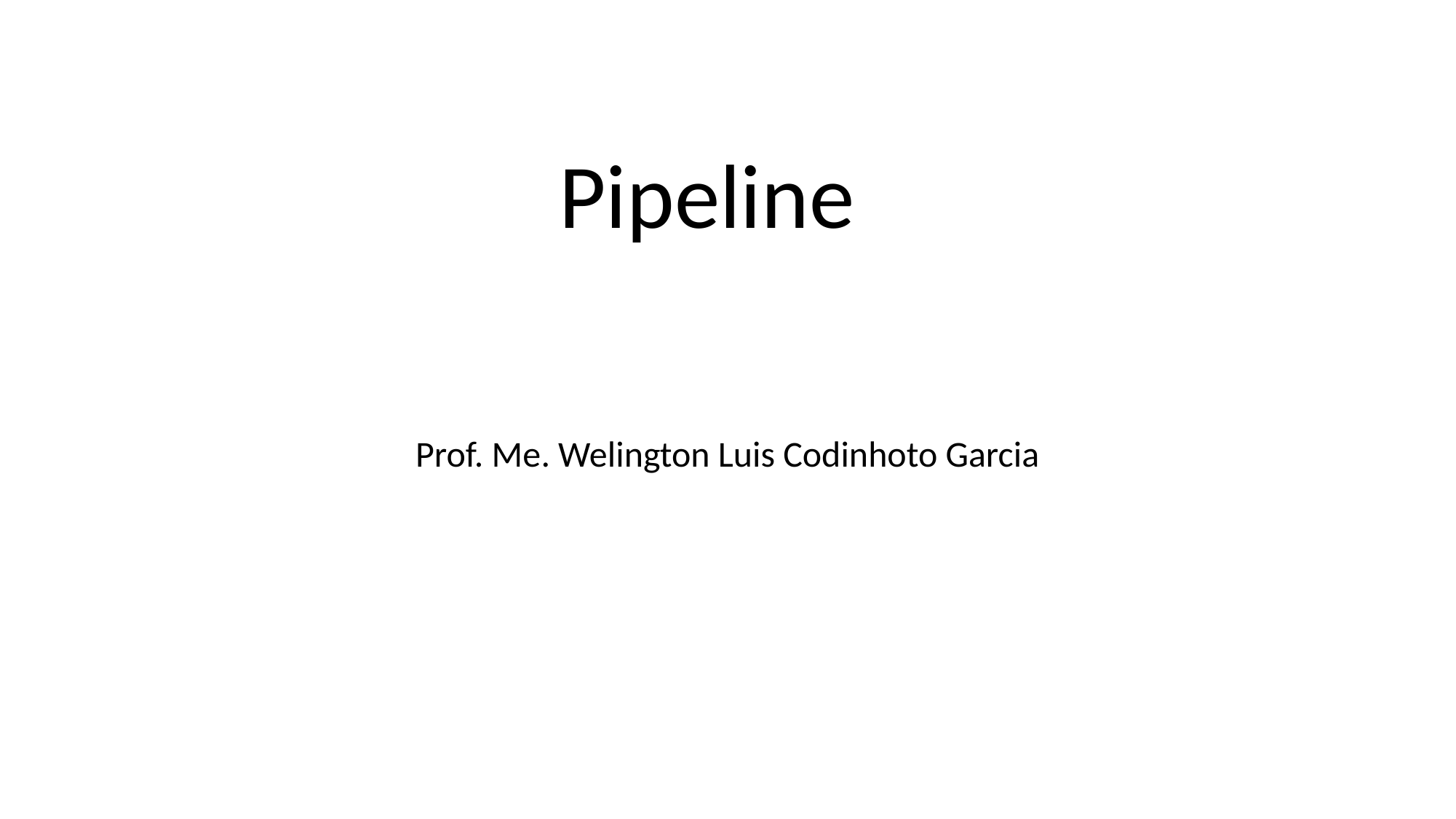

# Pipeline
Prof. Me. Welington Luis Codinhoto Garcia